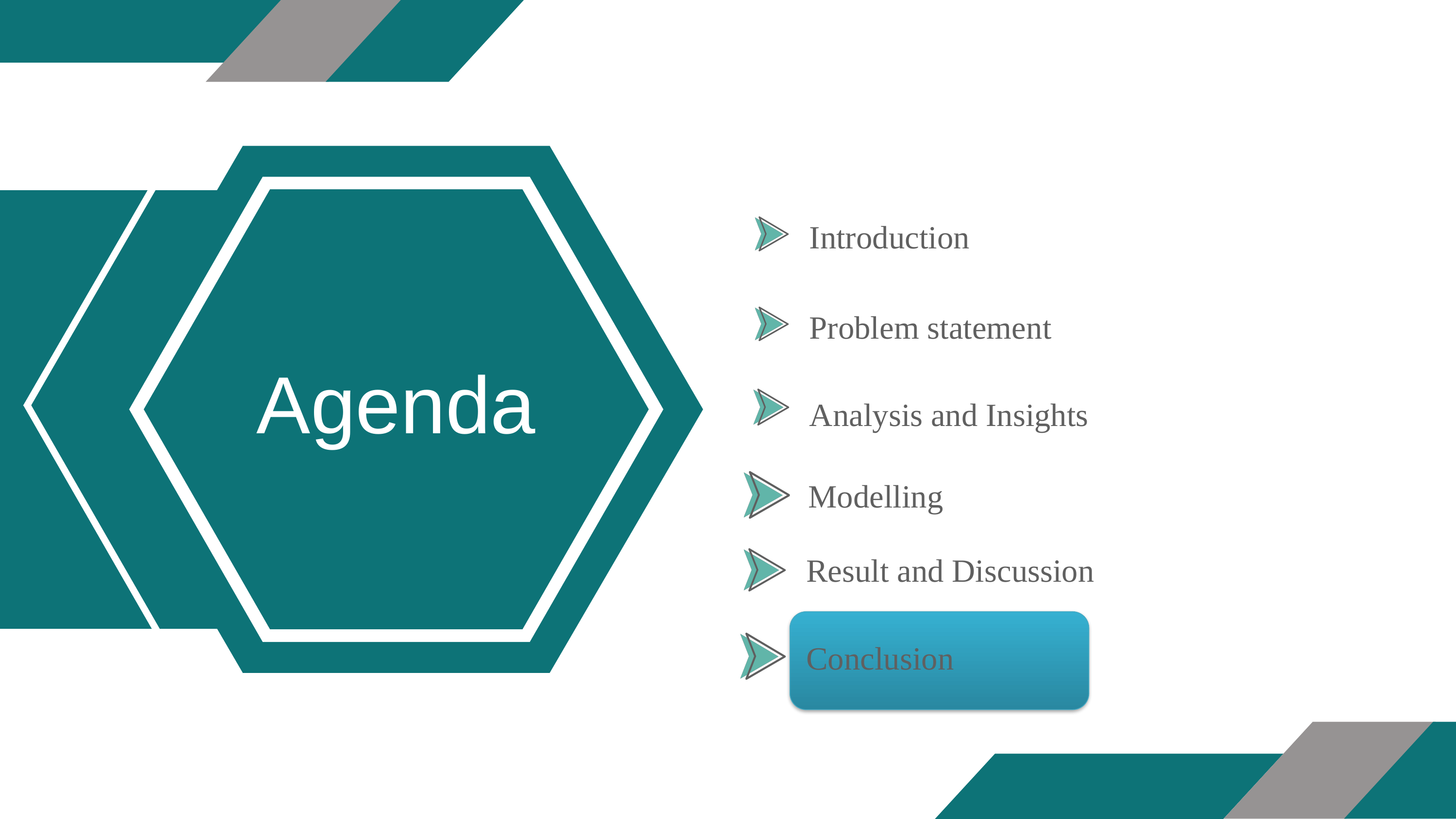

Introduction

Problem statement

Agenda
Analysis and Insights

Modelling

Result and Discussion

Conclusion